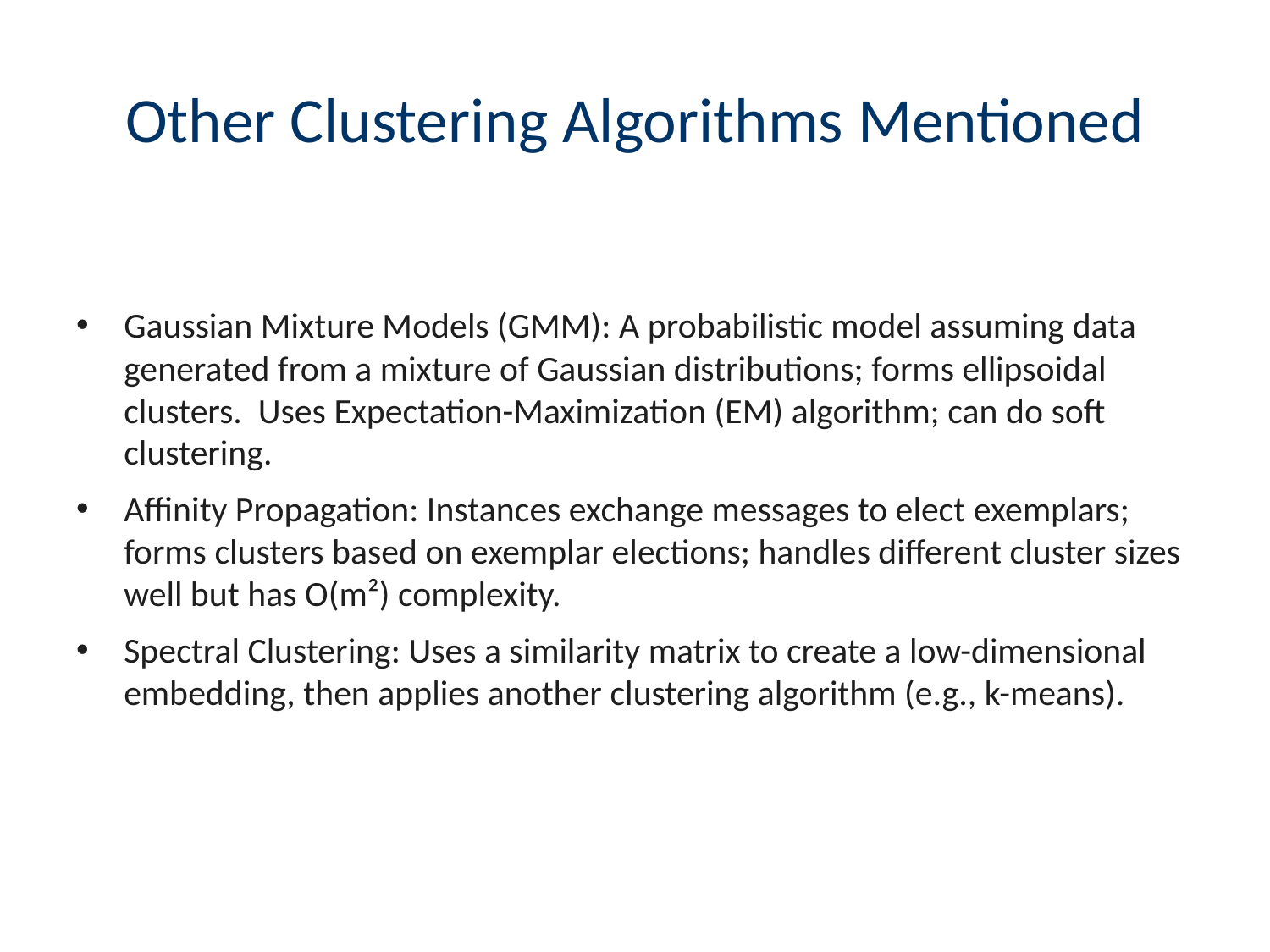

# Other Clustering Algorithms Mentioned

Gaussian Mixture Models (GMM): A probabilistic model assuming data generated from a mixture of Gaussian distributions; forms ellipsoidal clusters.  Uses Expectation-Maximization (EM) algorithm; can do soft clustering.
Affinity Propagation: Instances exchange messages to elect exemplars; forms clusters based on exemplar elections; handles different cluster sizes well but has O(m²) complexity.
Spectral Clustering: Uses a similarity matrix to create a low-dimensional embedding, then applies another clustering algorithm (e.g., k-means).